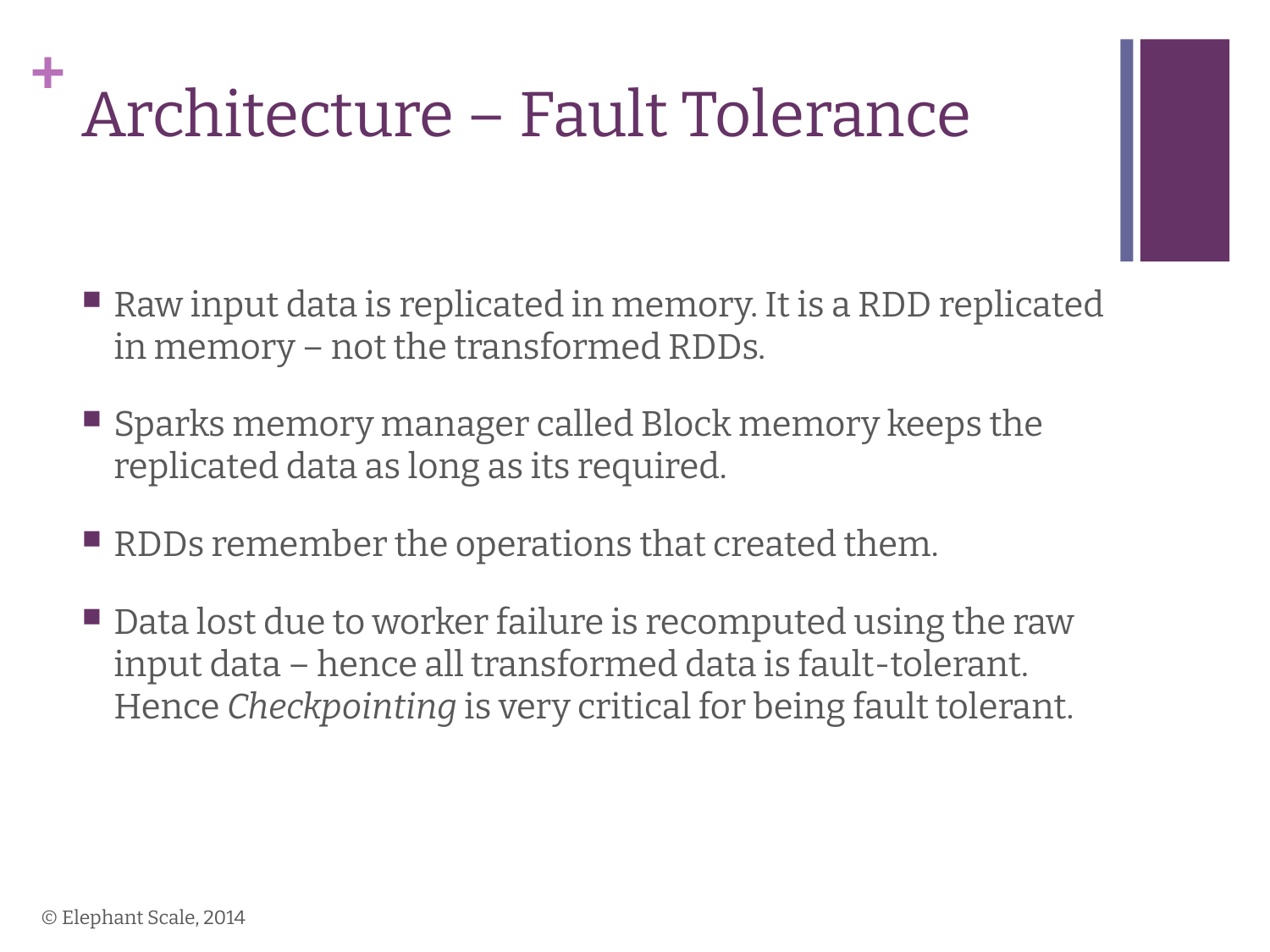

# Architecture – Fault Tolerance
Raw input data is replicated in memory. It is a RDD replicated in memory – not the transformed RDDs.
Sparks memory manager called Block memory keeps the replicated data as long as its required.
RDDs remember the operations that created them.
Data lost due to worker failure is recomputed using the raw input data – hence all transformed data is fault-tolerant. Hence Checkpointing is very critical for being fault tolerant.

© Elephant Scale, 2014